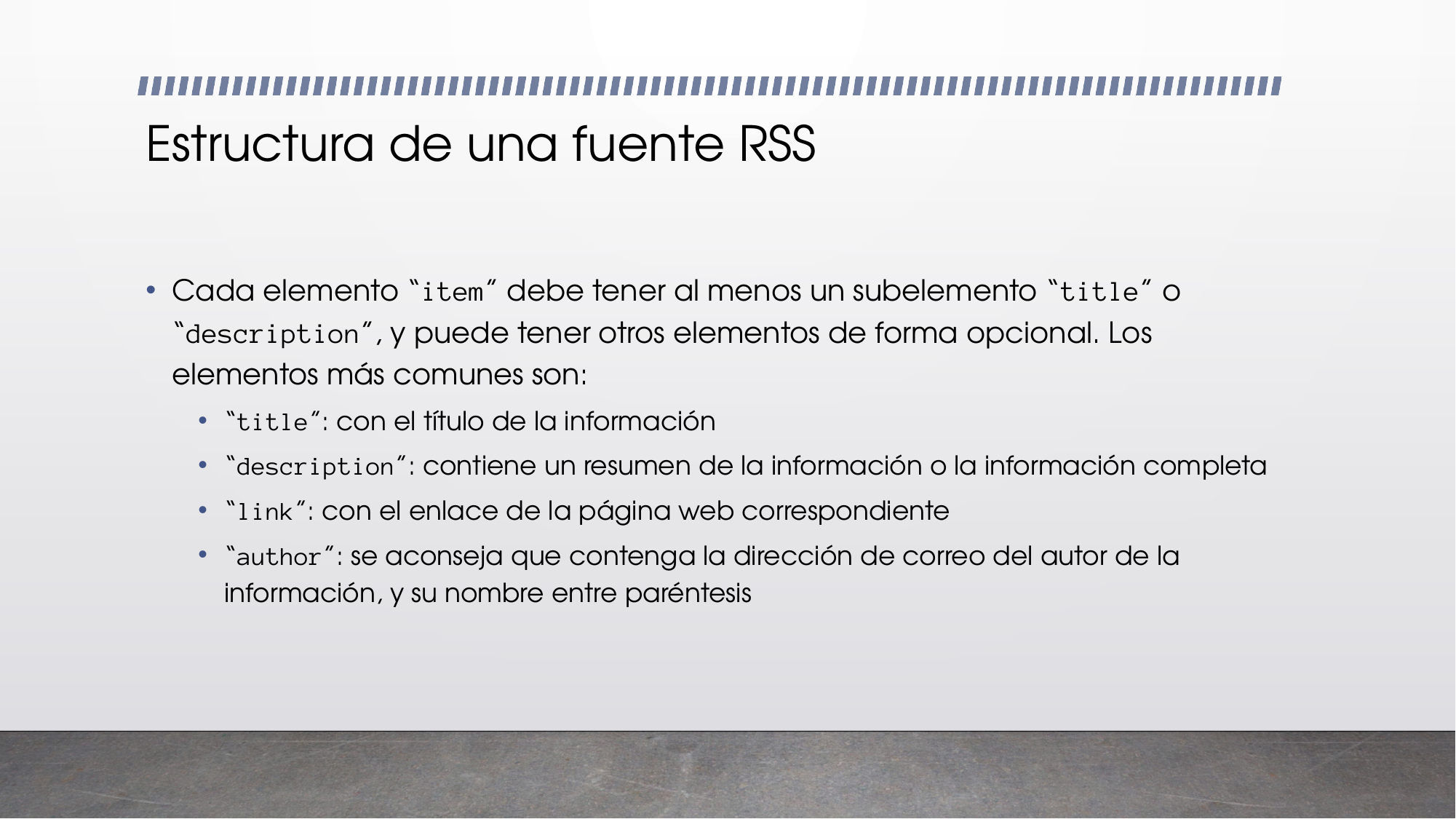

# Estructura de una fuente RSS
Cada elemento “item” debe tener al menos un subelemento “title” o “description”, y puede tener otros elementos de forma opcional. Los elementos más comunes son:
“title”: con el título de la información
“description”: contiene un resumen de la información o la información completa
“link”: con el enlace de la página web correspondiente
“author”: se aconseja que contenga la dirección de correo del autor de la información, y su nombre entre paréntesis